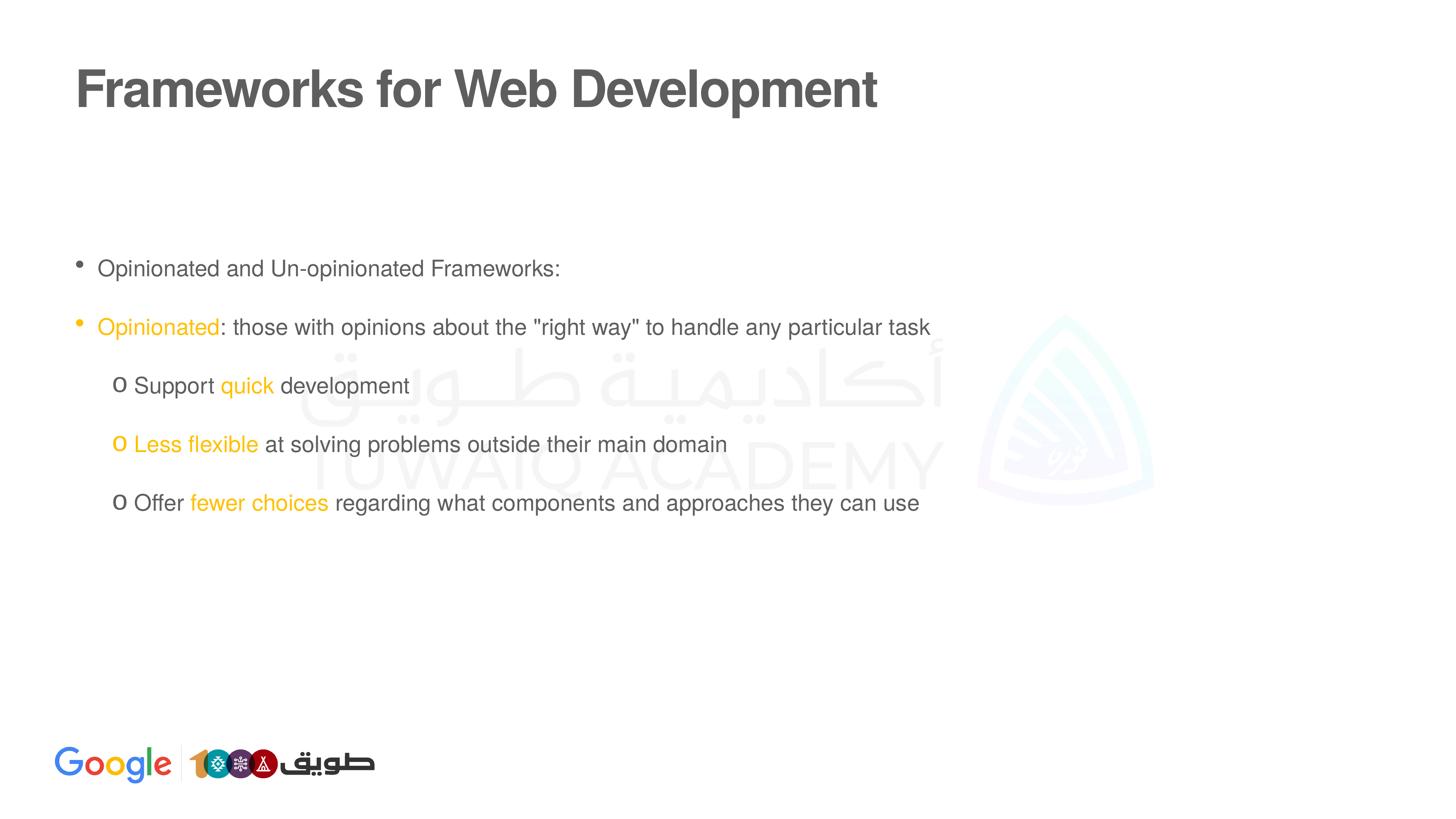

# Frameworks for Web Development

Opinionated and Un-opinionated Frameworks:
Opinionated: those with opinions about the "right way" to handle any particular task
Support quick development
Less flexible at solving problems outside their main domain
Offer fewer choices regarding what components and approaches they can use